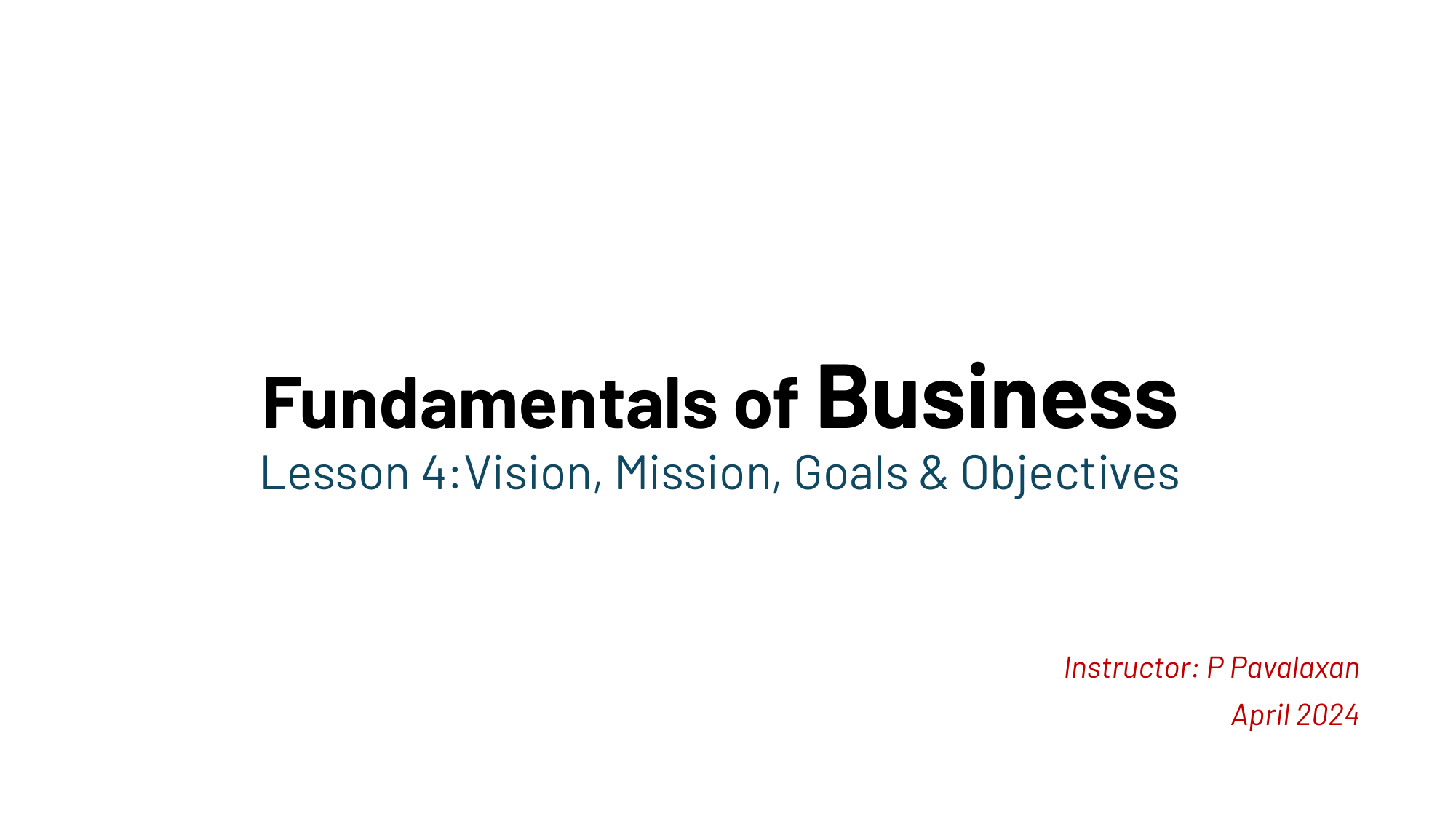

# Fundamentals of Business Lesson 4:Vision, Mission, Goals & Objectives
Instructor: P Pavalaxan
April 2024